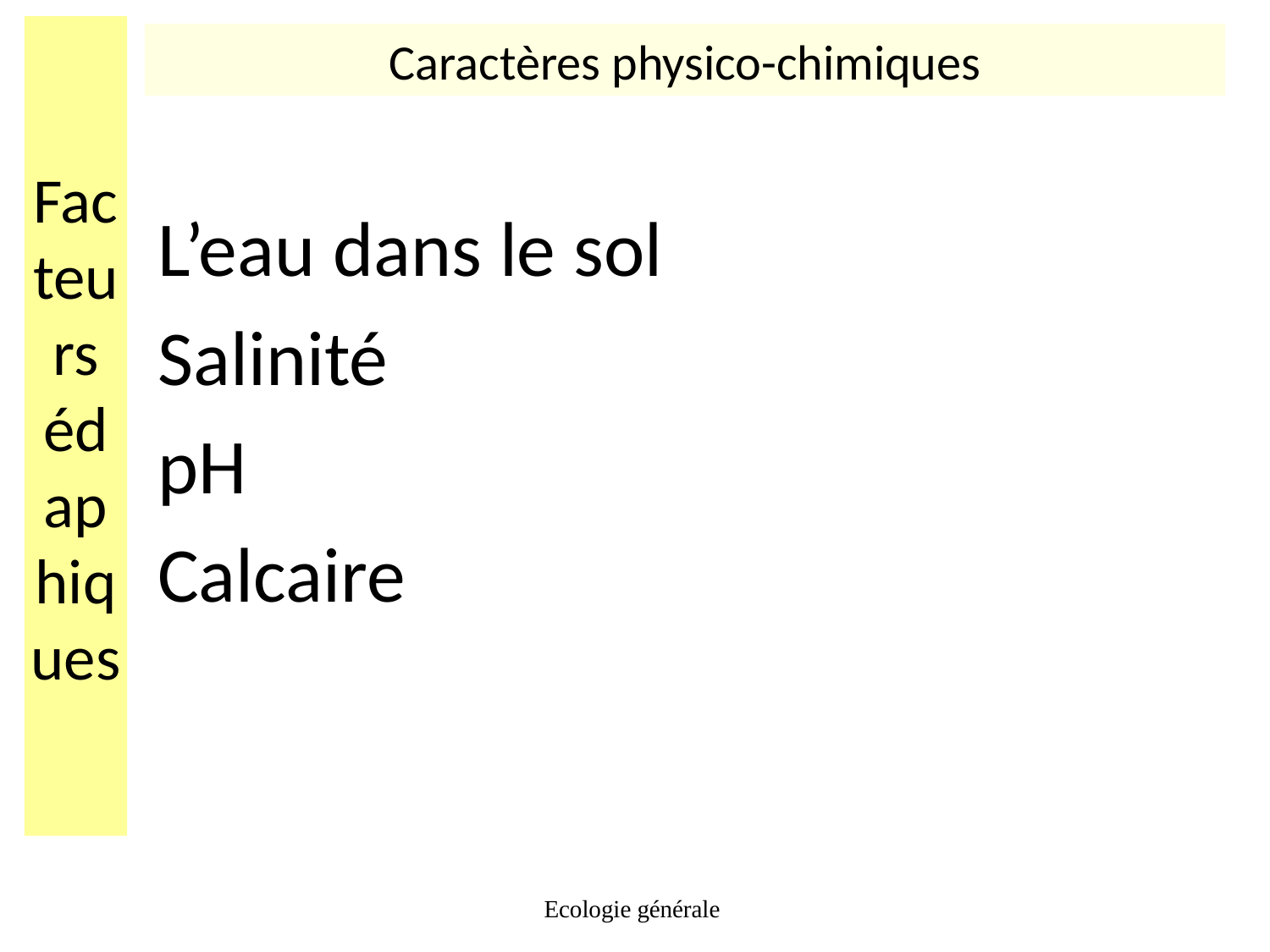

# Facteurs édaphiques
Caractères physico-chimiques

L’eau dans le sol
Salinité
pH
Calcaire

Ecologie générale